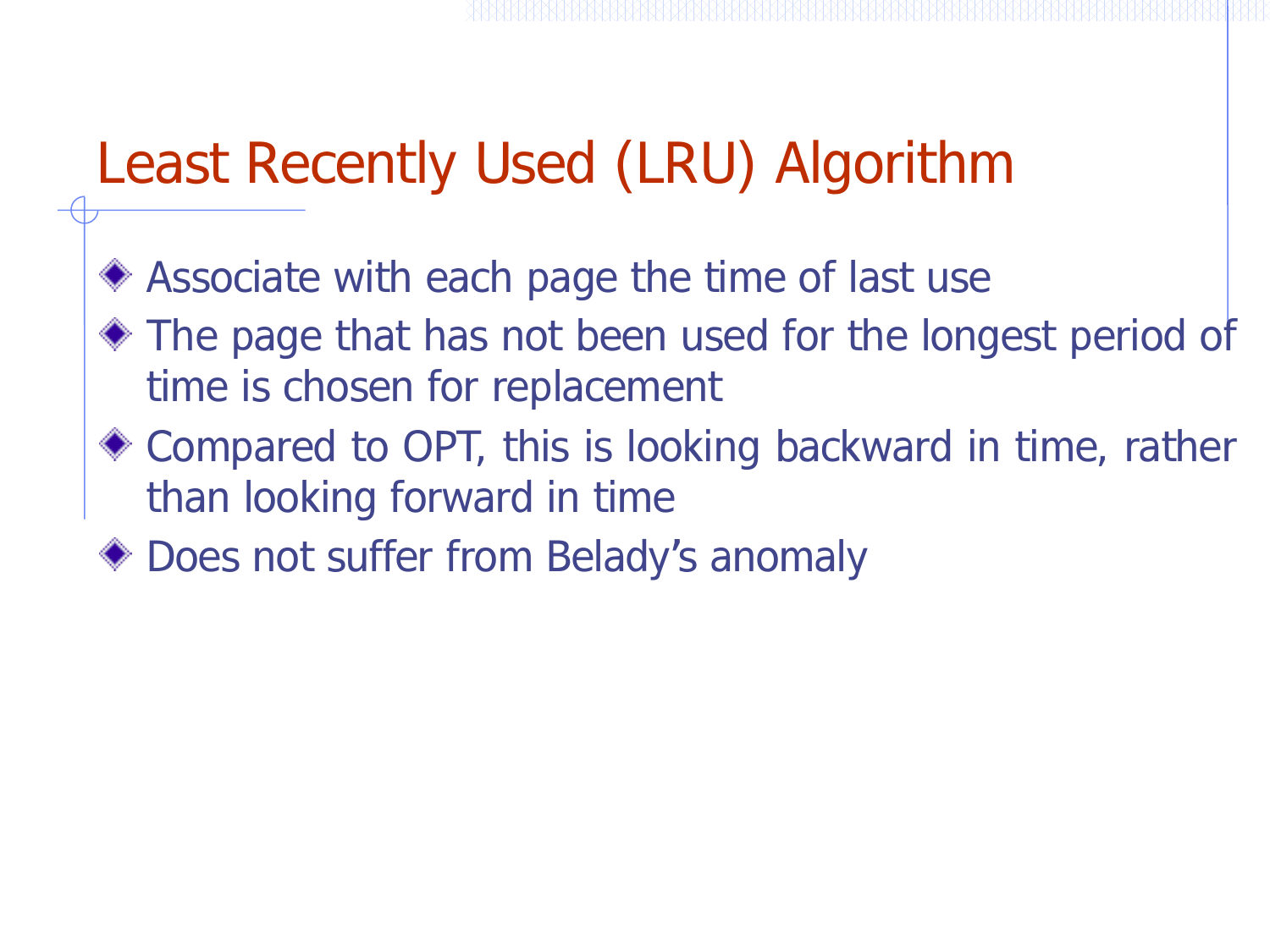

# Least Recently Used (LRU) Algorithm
Associate with each page the time of last use
The page that has not been used for the longest period of time is chosen for replacement
Compared to OPT, this is looking backward in time, rather than looking forward in time
Does not suffer from Belady’s anomaly